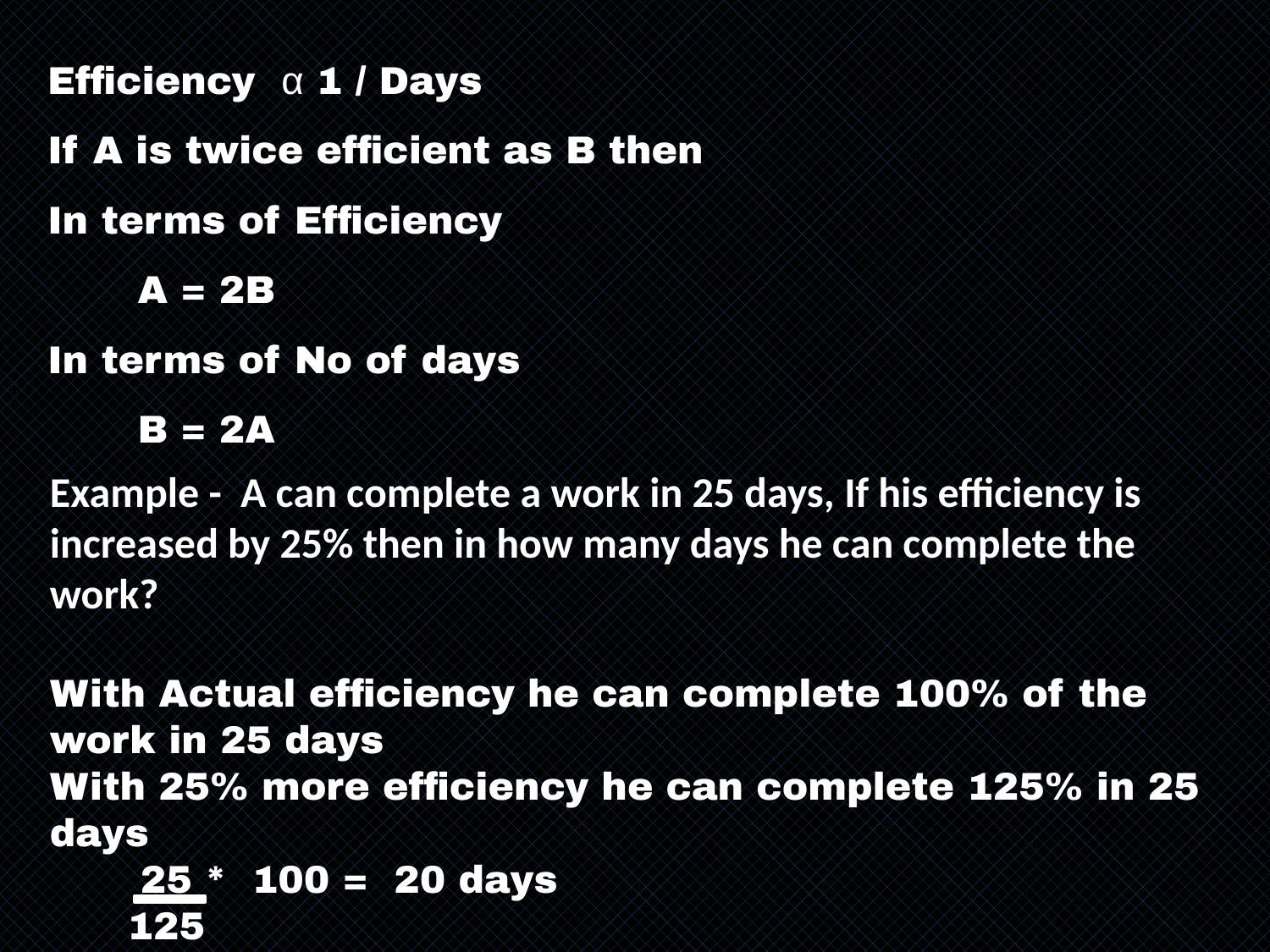

Efficiency  α 1 / Days
If A is twice efficient as B then
In terms of Efficiency
       A = 2B
In terms of No of days
       B = 2A
Example -  A can complete a work in 25 days, If his efficiency is increased by 25% then in how many days he can complete the work?

With Actual efficiency he can complete 100% of the work in 25 days
With 25% more efficiency he can complete 125% in 25 days
       25 *  100 =  20 days
      125